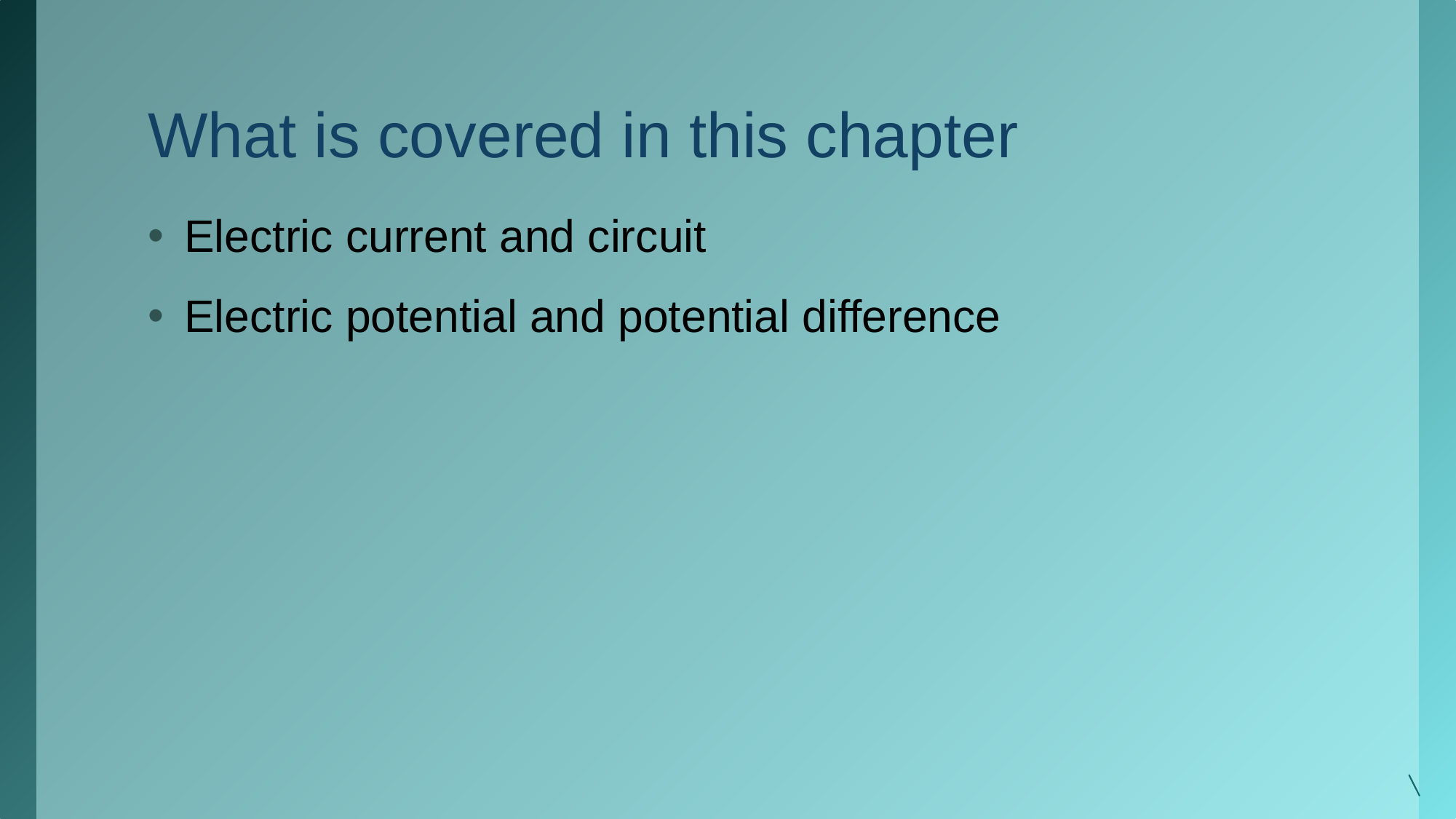

# What is covered in this chapter
Electric current and circuit
Electric potential and potential difference